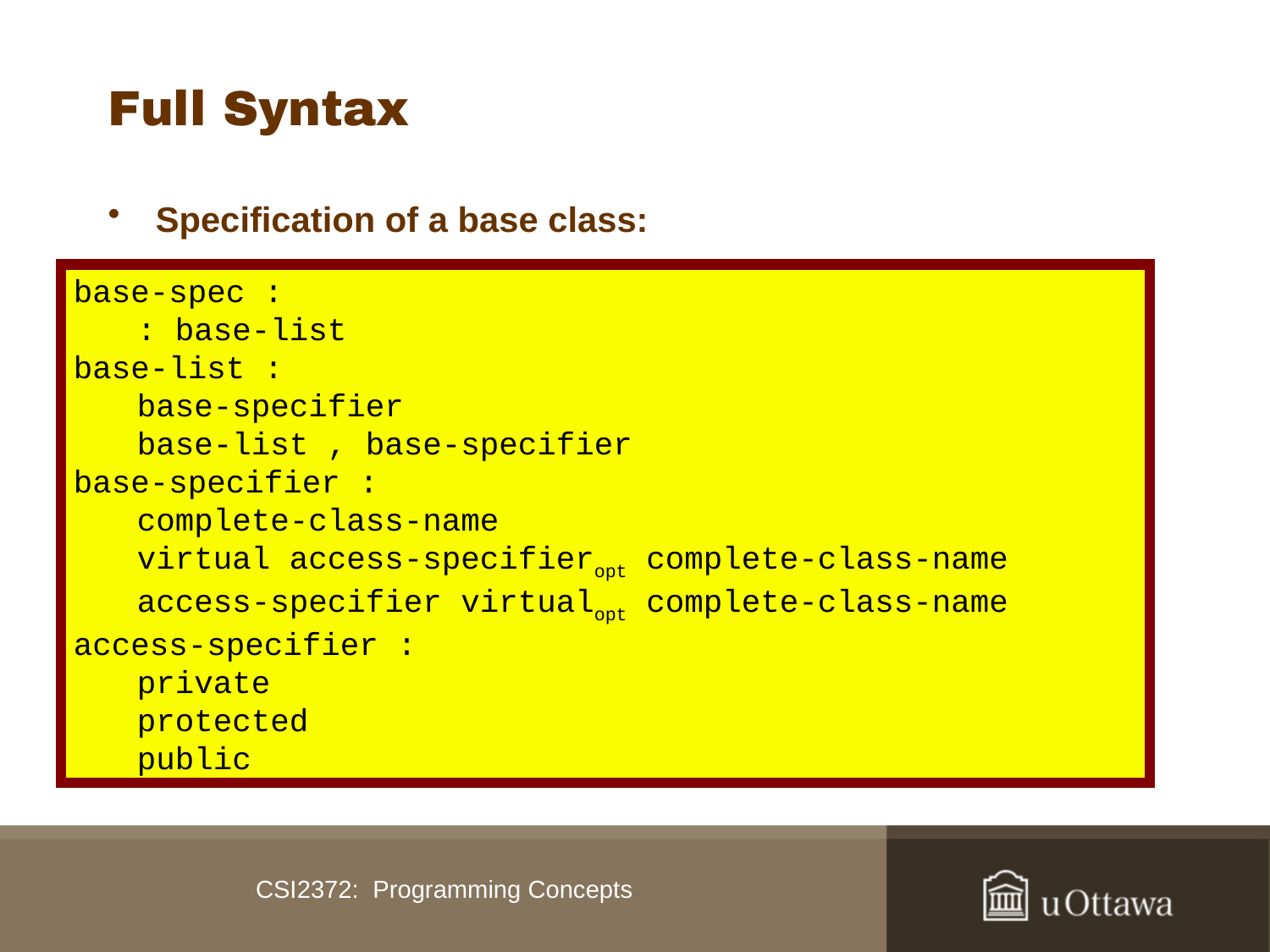

# Full Syntax
Specification of a base class:
base-spec :
	: base-list
base-list :
	base-specifier
	base-list , base-specifier
base-specifier :
	complete-class-name
	virtual access-specifieropt complete-class-name
	access-specifier virtualopt complete-class-name
access-specifier :
	private
	protected
	public
CSI2372:  Programming Concepts